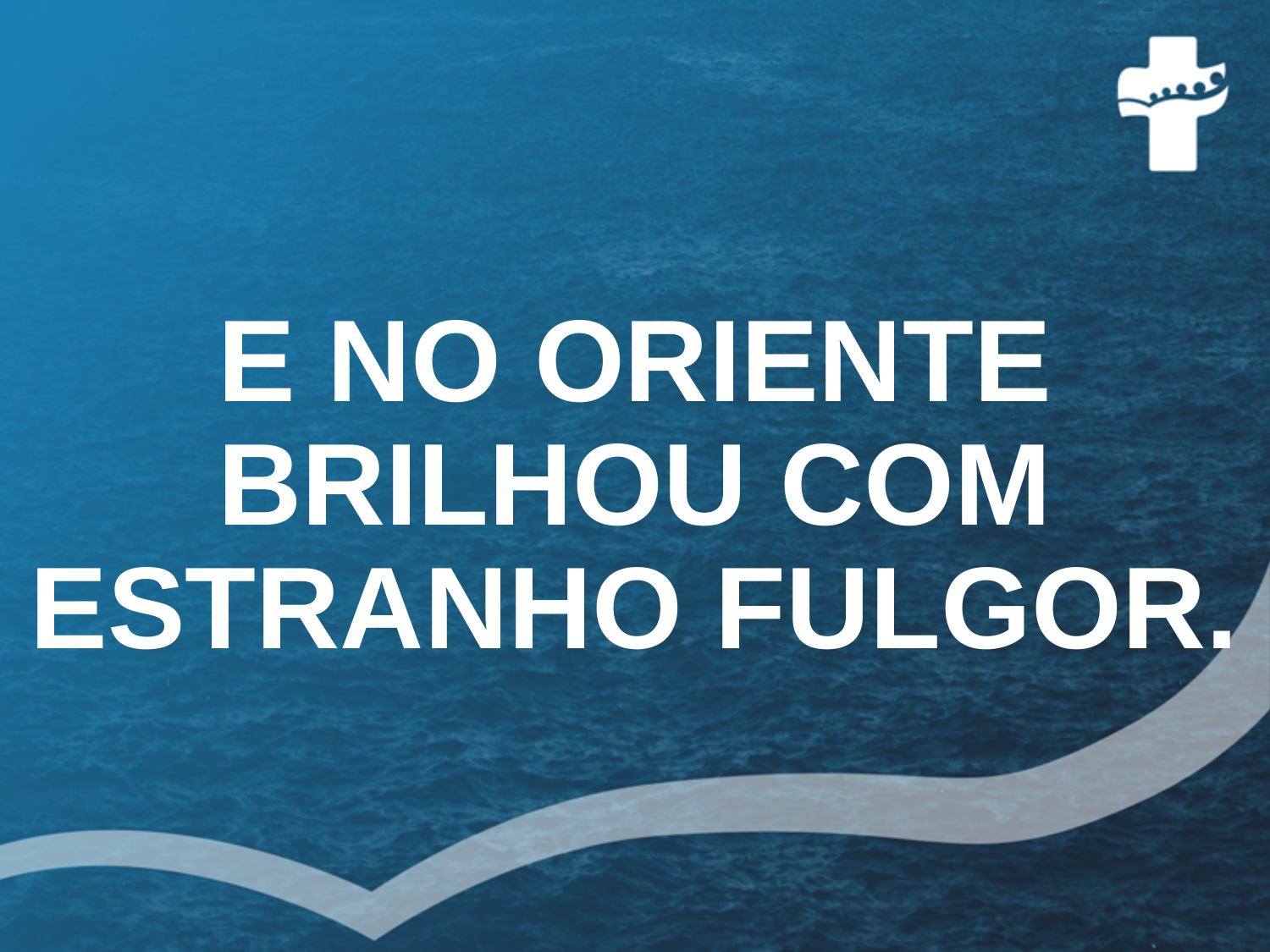

# E NO ORIENTE BRILHOU COM ESTRANHO FULGOR.